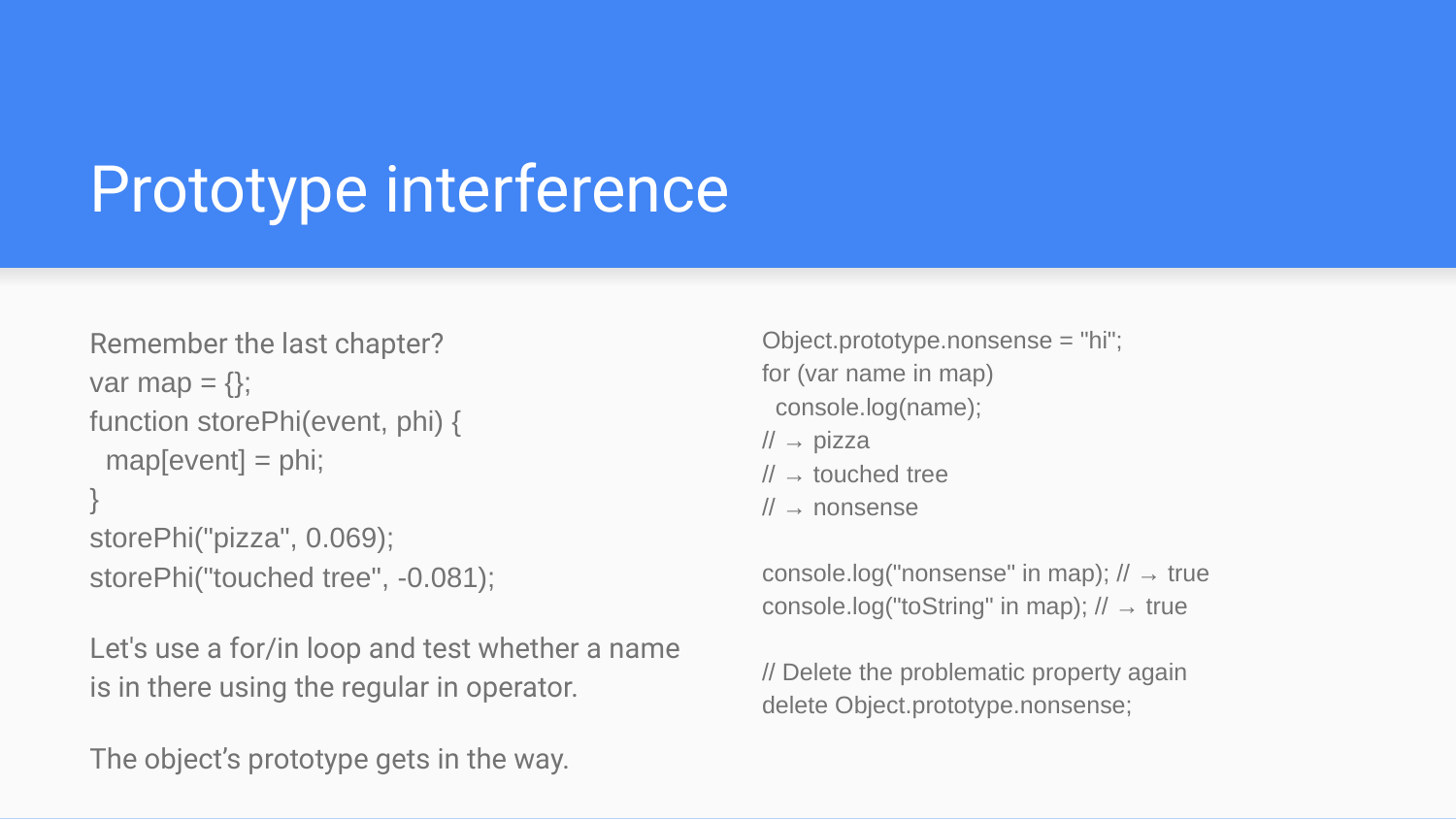

# Prototype interference
Remember the last chapter?
var map = {};
function storePhi(event, phi) {
  map[event] = phi;
}
storePhi("pizza", 0.069);
storePhi("touched tree", -0.081);
Let's use a for/in loop and test whether a name is in there using the regular in operator.
The object’s prototype gets in the way.
Object.prototype.nonsense = "hi";
for (var name in map)
  console.log(name);
// → pizza
// → touched tree
// → nonsense
console.log("nonsense" in map); // → true
console.log("toString" in map); // → true
// Delete the problematic property again
delete Object.prototype.nonsense;